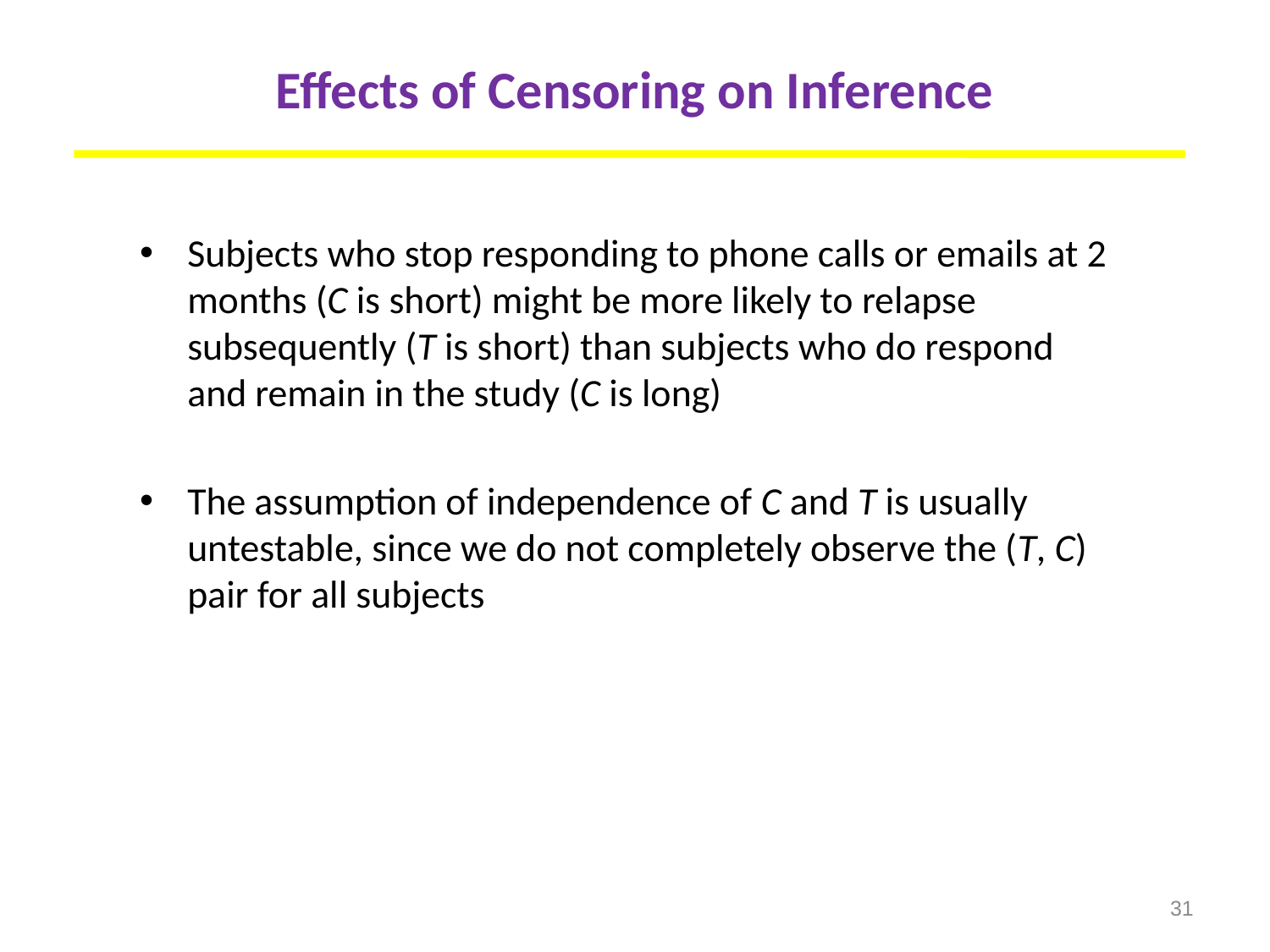

# Effects of Censoring on Inference

Subjects who stop responding to phone calls or emails at 2 months (C is short) might be more likely to relapse subsequently (T is short) than subjects who do respond and remain in the study (C is long)

The assumption of independence of C and T is usually untestable, since we do not completely observe the (T, C) pair for all subjects
31